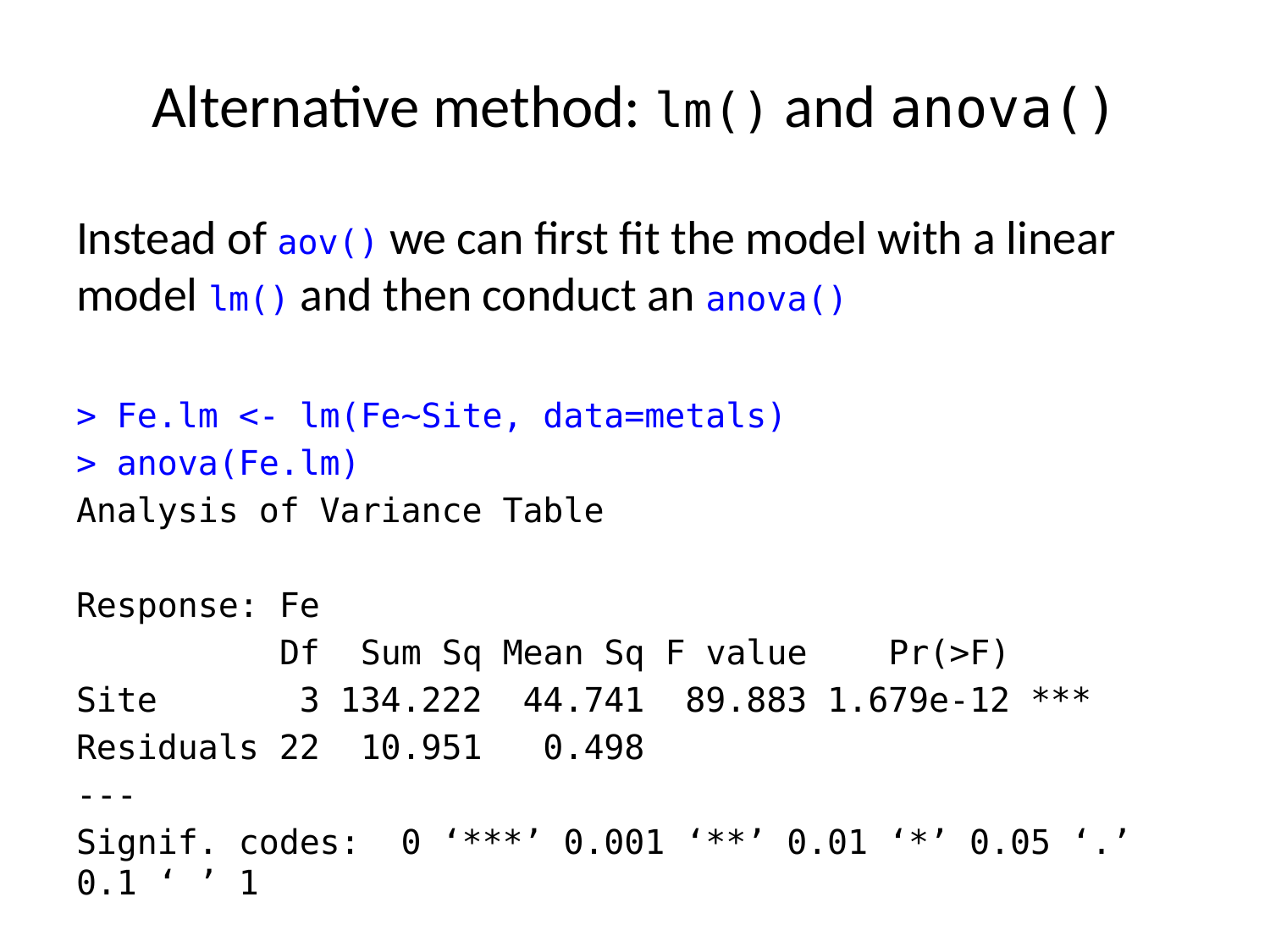

# Alternative method: lm() and anova()
Instead of aov() we can first fit the model with a linear model lm() and then conduct an anova()

> Fe.lm <- lm(Fe~Site, data=metals)
> anova(Fe.lm)
Analysis of Variance Table

Response: Fe
          Df  Sum Sq Mean Sq F value    Pr(>F)
Site       3 134.222  44.741  89.883 1.679e-12 ***
Residuals 22  10.951   0.498
---
Signif. codes:  0 ‘***’ 0.001 ‘**’ 0.01 ‘*’ 0.05 ‘.’ 0.1 ‘ ’ 1